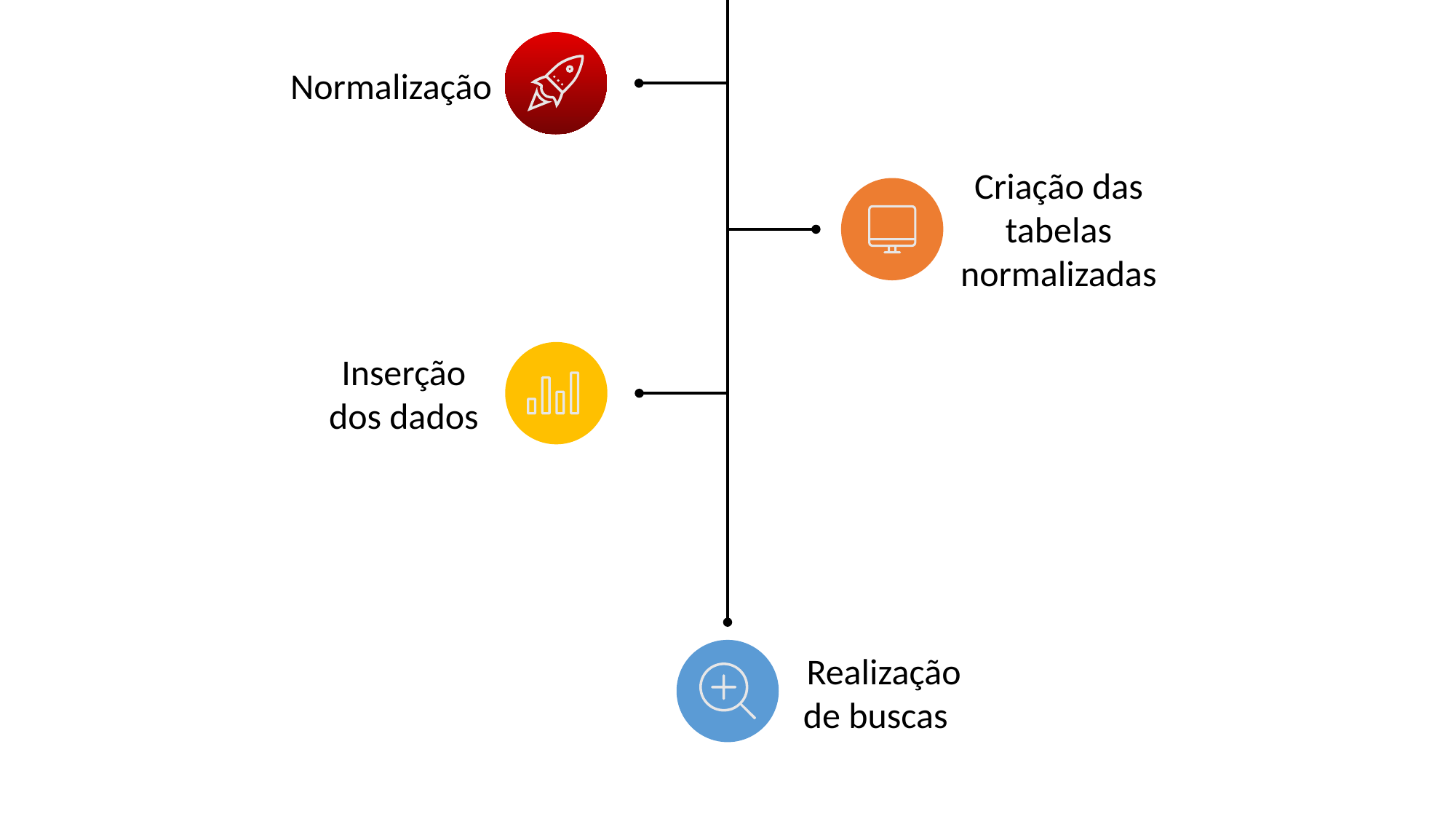

Normalização
Criação das tabelas normalizadas

Inserção dos dados

 Realização de buscas